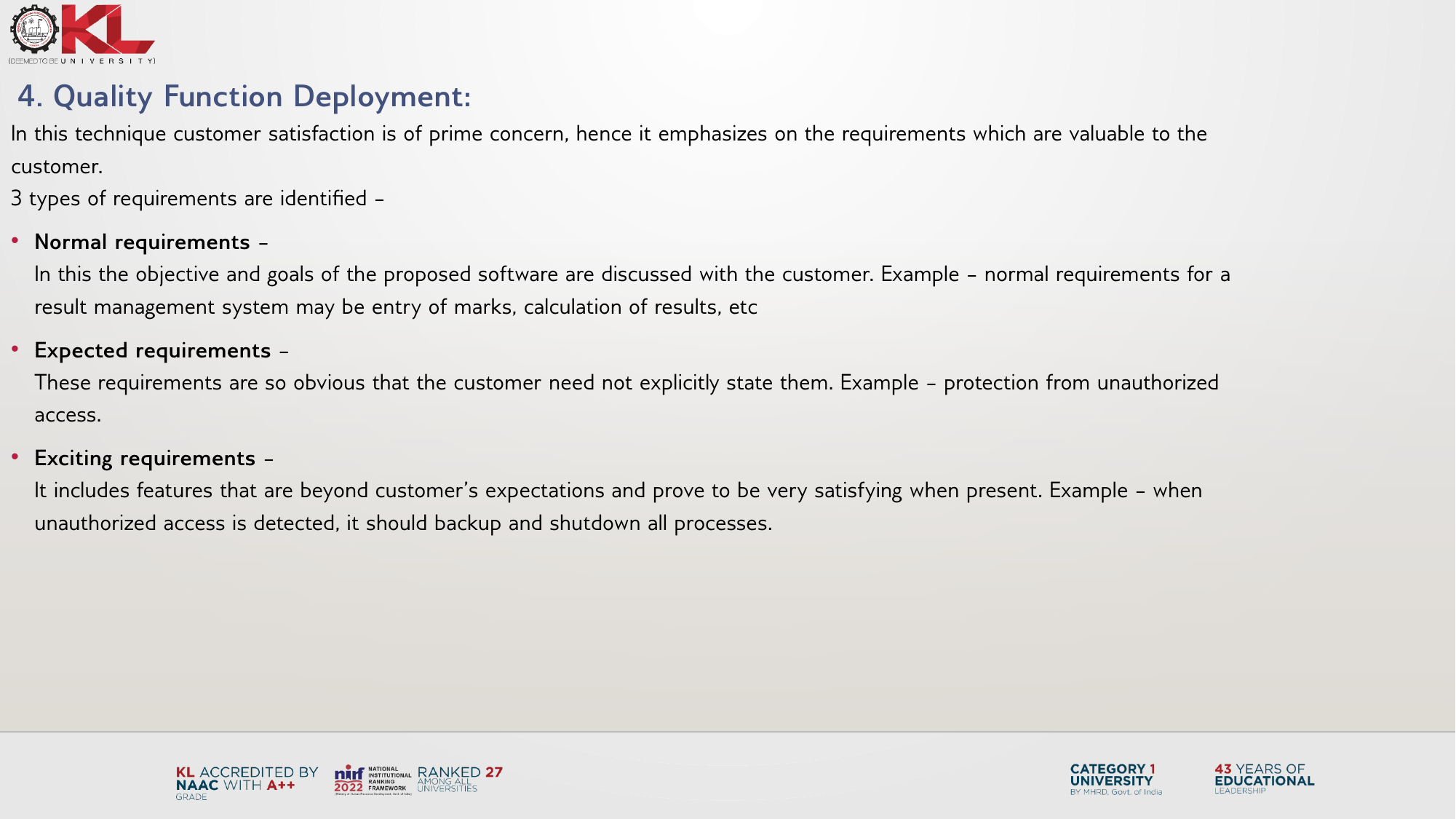

4. Quality Function Deployment: 
In this technique customer satisfaction is of prime concern, hence it emphasizes on the requirements which are valuable to the customer. 
3 types of requirements are identified –
Normal requirements – 
In this the objective and goals of the proposed software are discussed with the customer. Example – normal requirements for a result management system may be entry of marks, calculation of results, etc
Expected requirements – 
These requirements are so obvious that the customer need not explicitly state them. Example – protection from unauthorized access.
Exciting requirements – 
It includes features that are beyond customer’s expectations and prove to be very satisfying when present. Example – when unauthorized access is detected, it should backup and shutdown all processes.